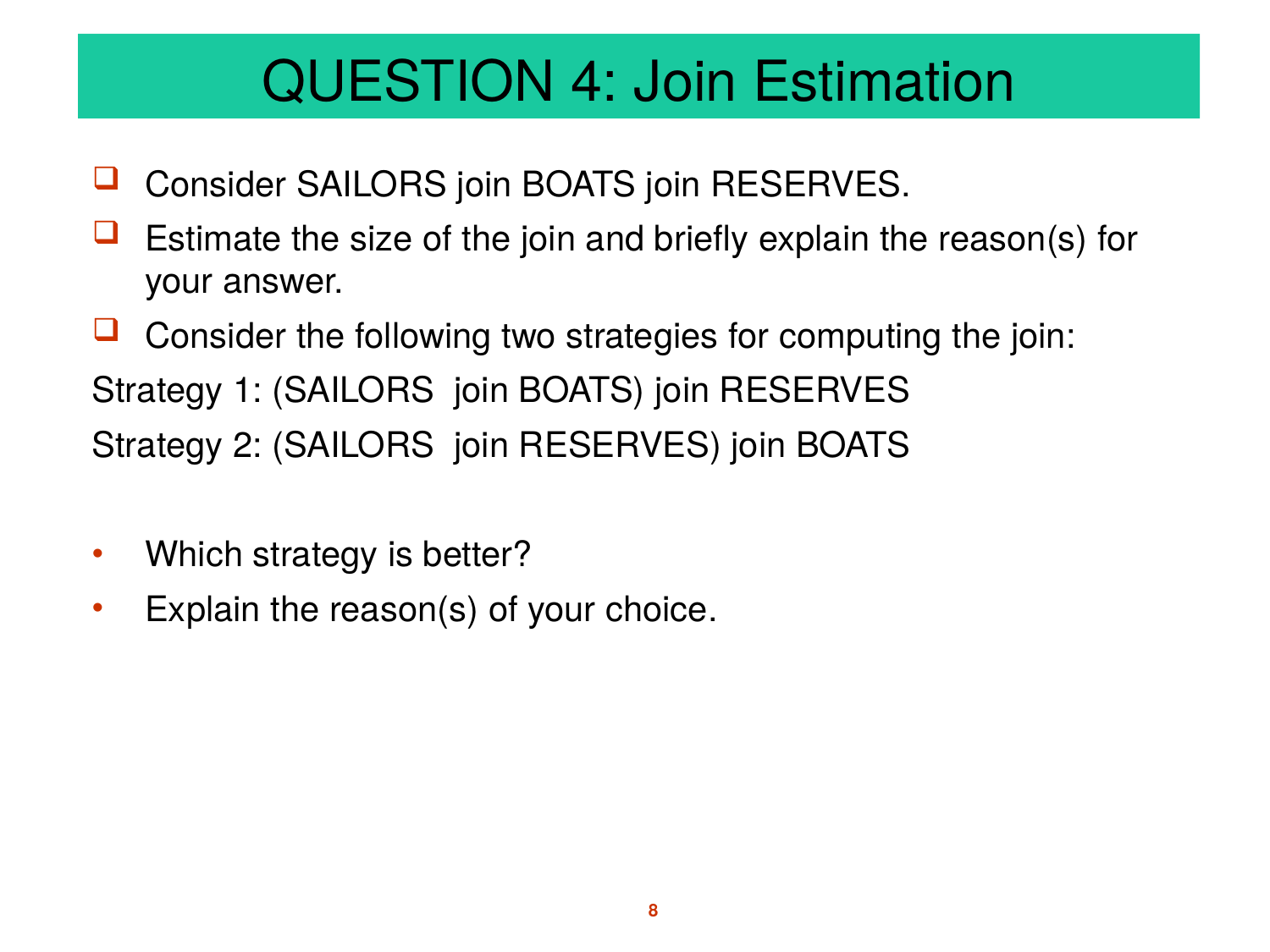

QUESTION 4: Join Estimation
Consider SAILORS join BOATS join RESERVES.
Estimate the size of the join and briefly explain the reason(s) for your answer.
Consider the following two strategies for computing the join:
Strategy 1: (SAILORS  join BOATS) join RESERVES
Strategy 2: (SAILORS  join RESERVES) join BOATS

Which strategy is better?
Explain the reason(s) of your choice.